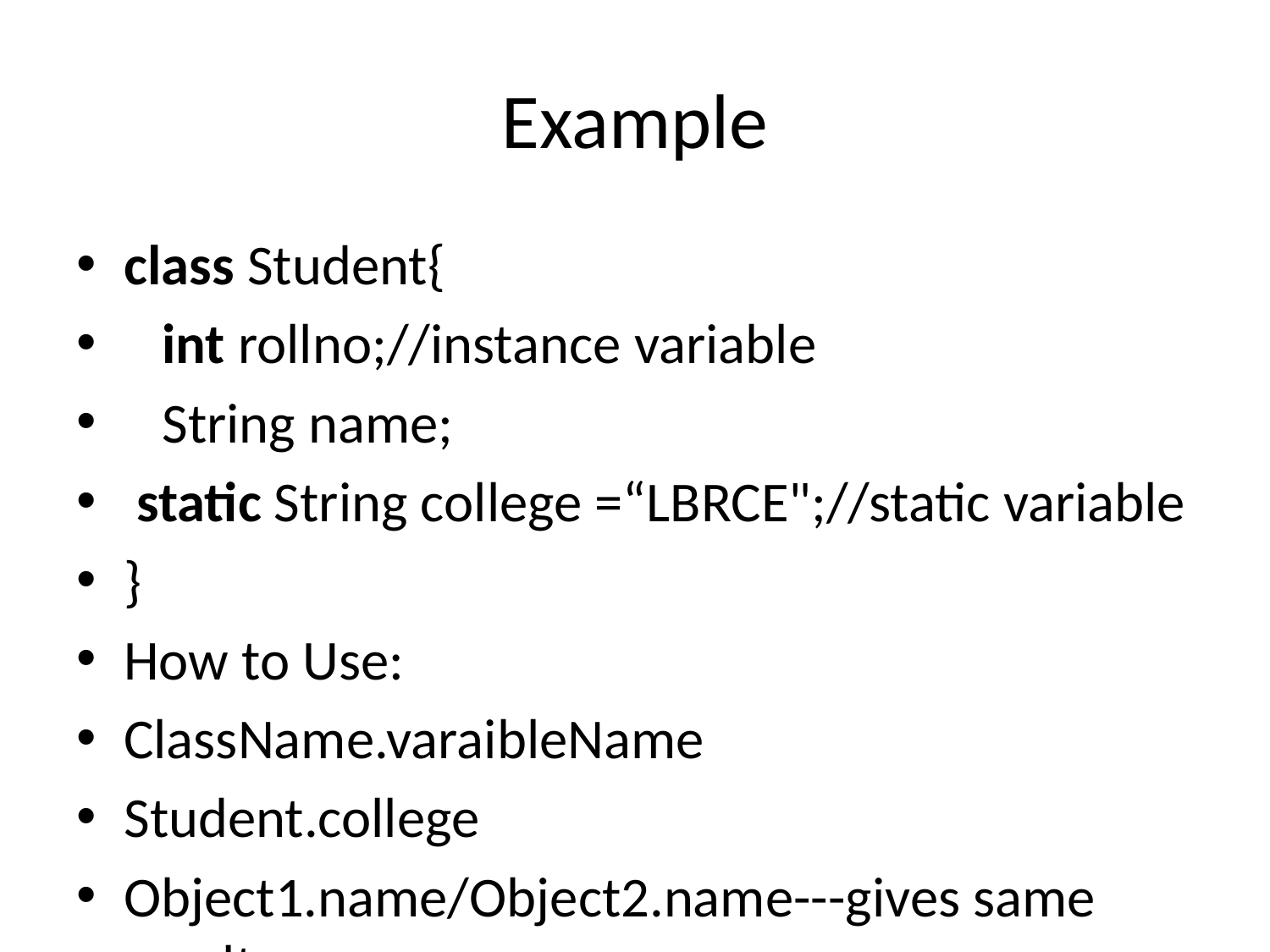

# Example
class Student{
   int rollno;//instance variable
   String name;
 static String college =“LBRCE";//static variable
}
How to Use:
ClassName.varaibleName
Student.college
Object1.name/Object2.name---gives same result